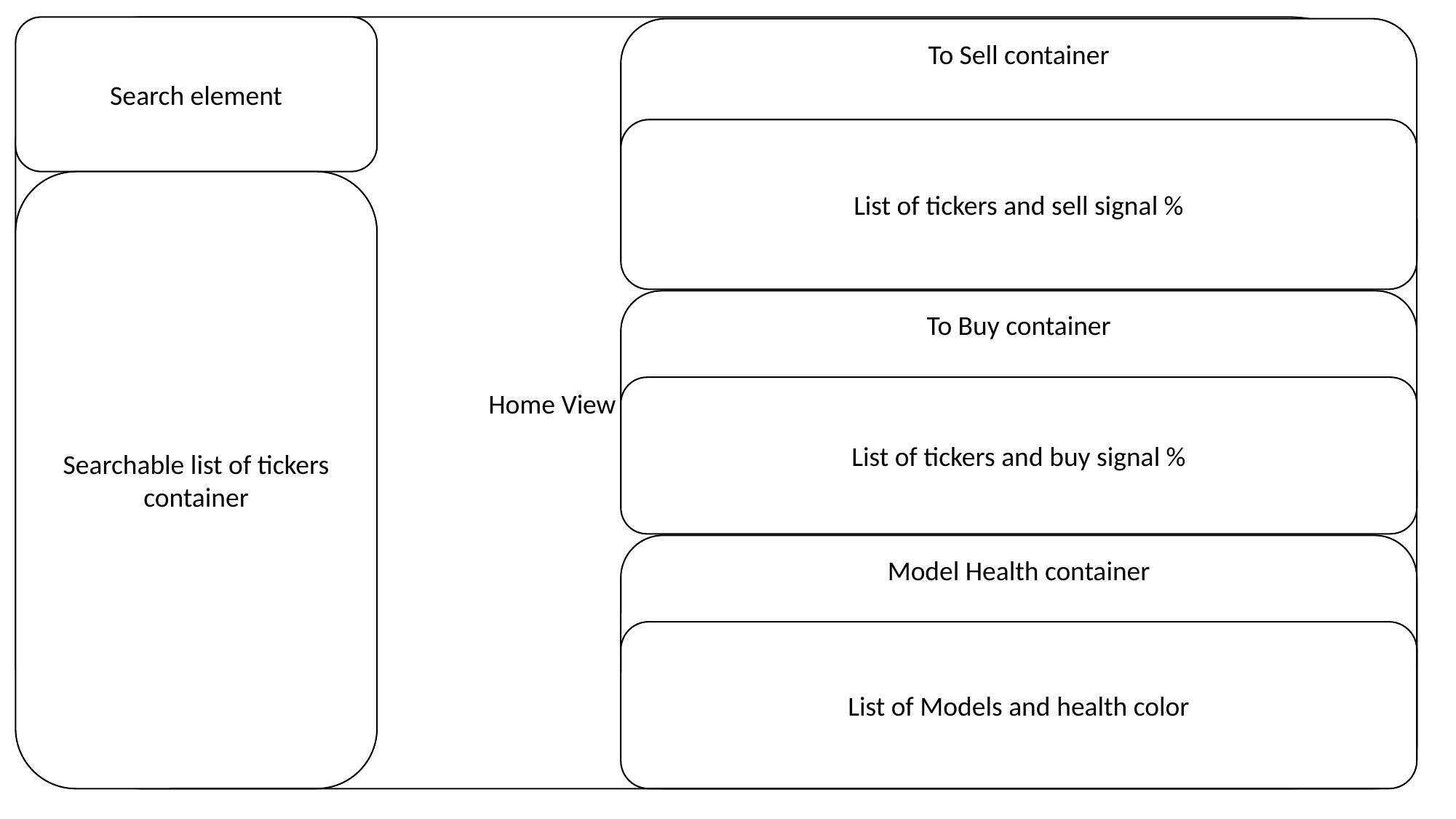

Home View
Search element
To Sell container
List of tickers and sell signal %
Searchable list of tickers container
To Buy container
List of tickers and buy signal %
Model Health container
List of Models and health color